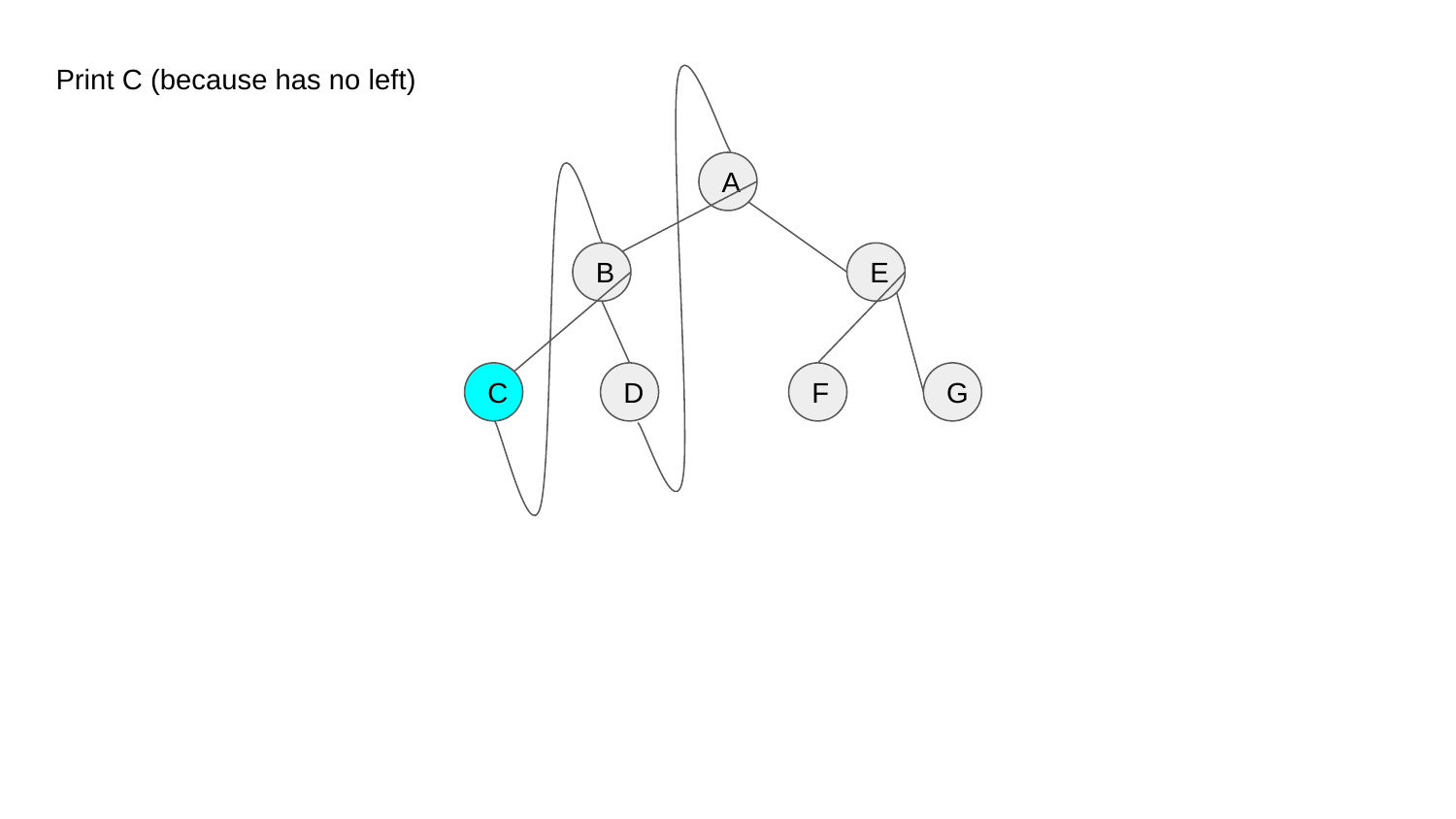

Print C (because has no left)

A

B
E
C
D
F
G